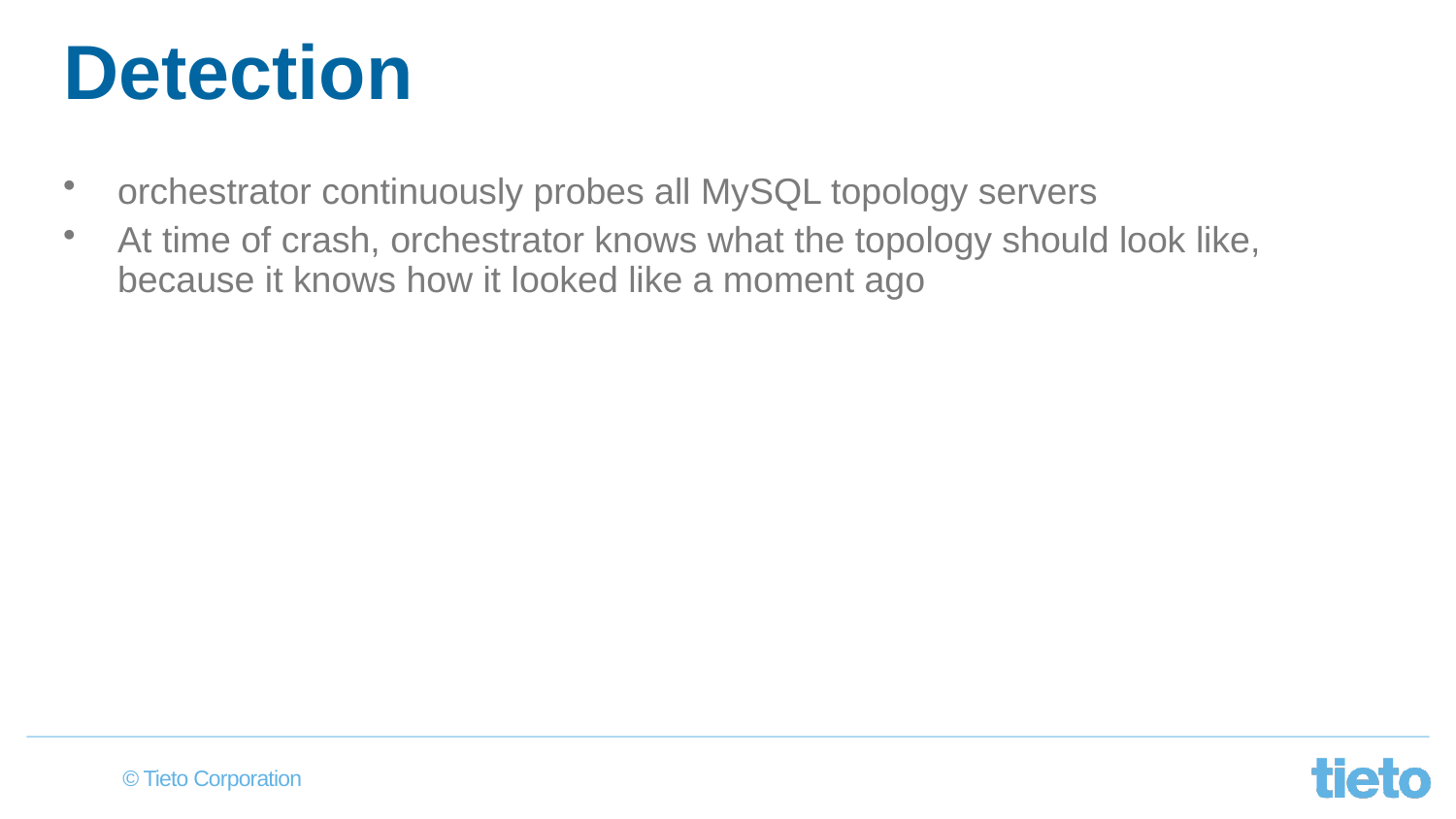

# Detection
orchestrator continuously probes all MySQL topology servers
At time of crash, orchestrator knows what the topology should look like, because it knows how it looked like a moment ago